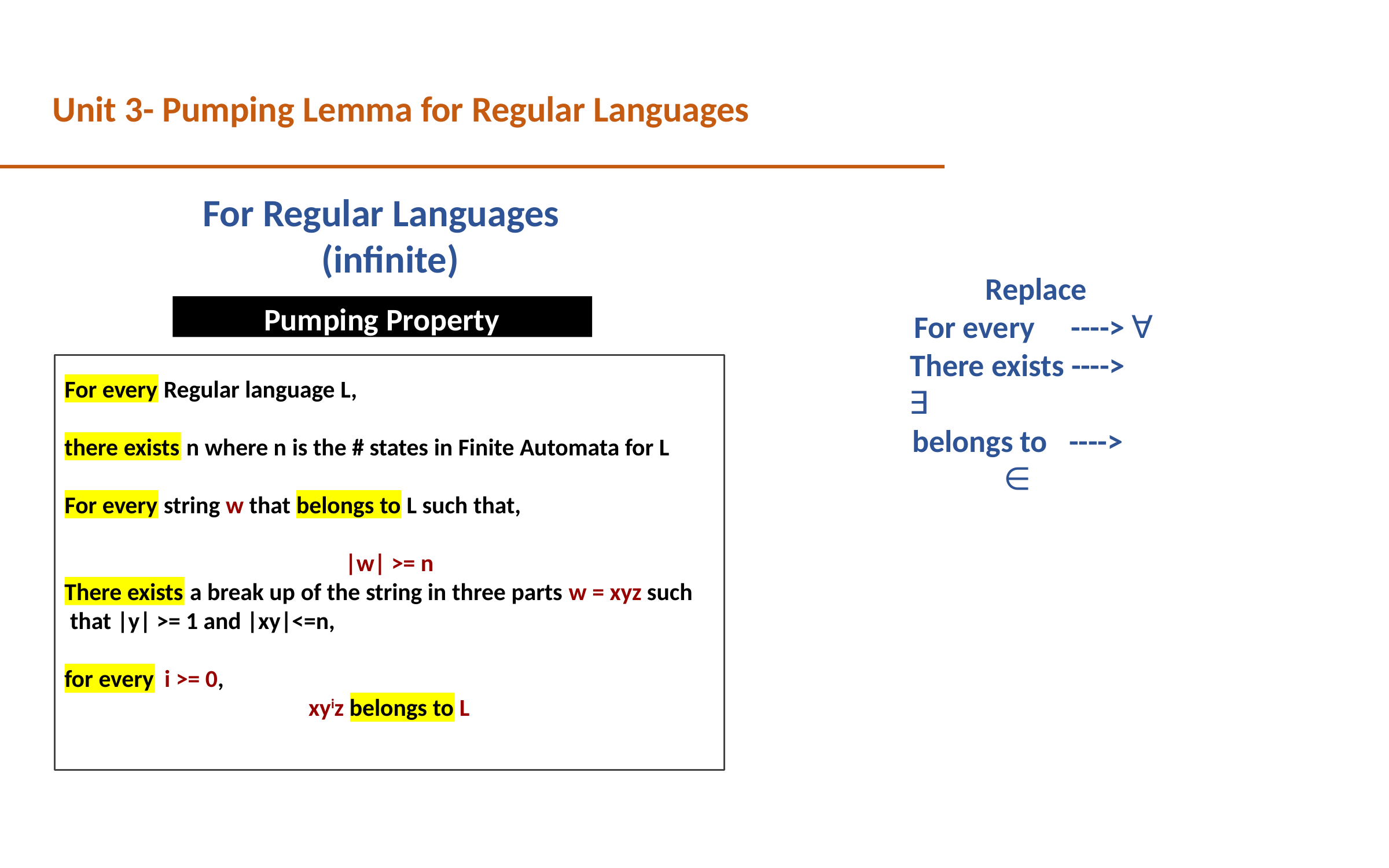

# Unit 3- Pumping Lemma for Regular Languages

For Regular Languages  (infinite)
Replace
For every	----> ∀
There exists ---->
∃
belongs to	----> ∈
Pumping Property

Regular language L,
For every
n where n is the # states in Finite Automata for L
there exists
string w that	L such that,
For every
belongs to
|w| >= n
a break up of the string in three parts w = xyz such  that |y| >= 1 and |xy|<=n,
There exists

for every i >= 0,
xyiz belongs to L